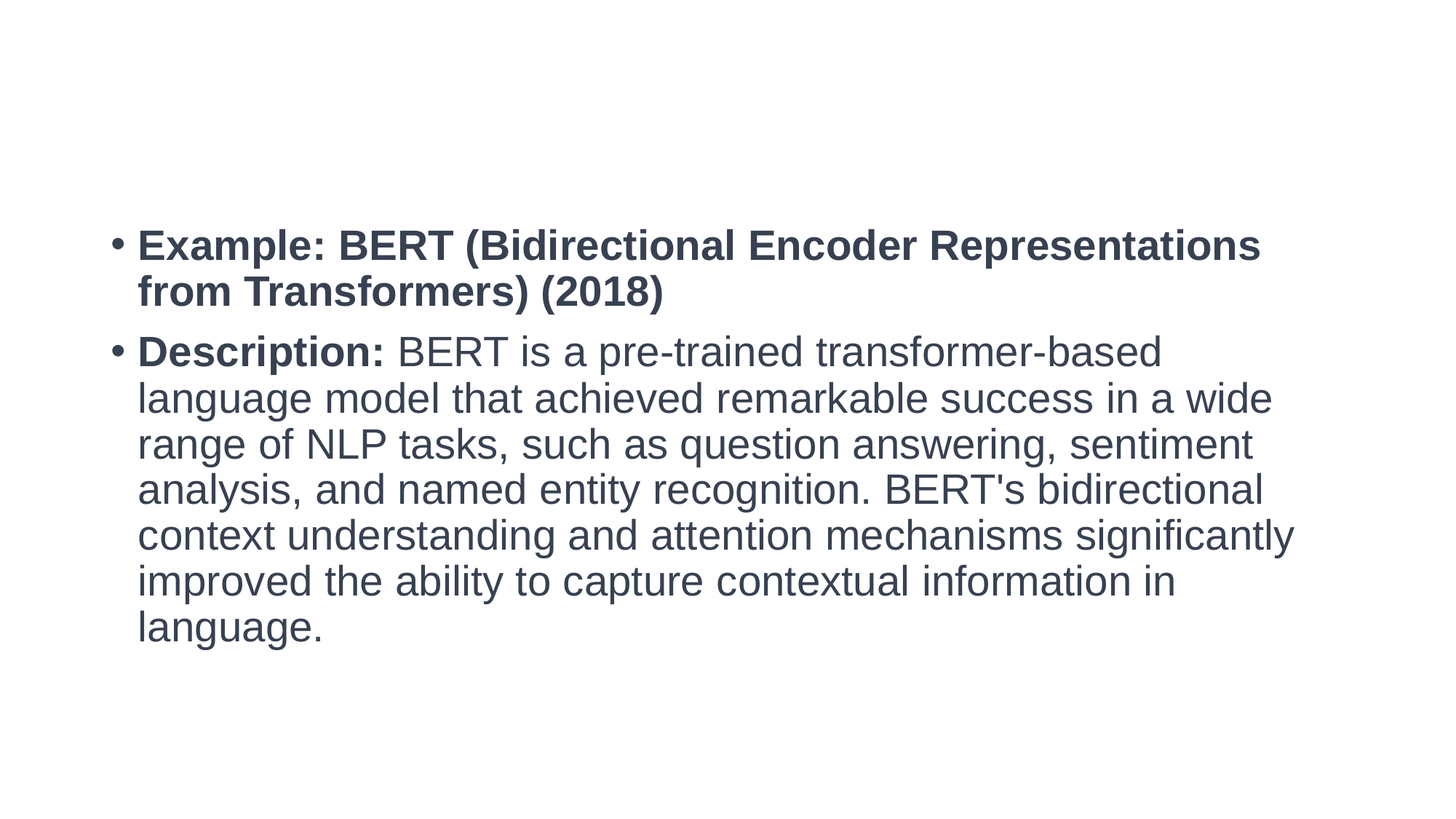

Example: BERT (Bidirectional Encoder Representations from Transformers) (2018)
Description: BERT is a pre-trained transformer-based language model that achieved remarkable success in a wide range of NLP tasks, such as question answering, sentiment analysis, and named entity recognition. BERT's bidirectional context understanding and attention mechanisms significantly improved the ability to capture contextual information in language.